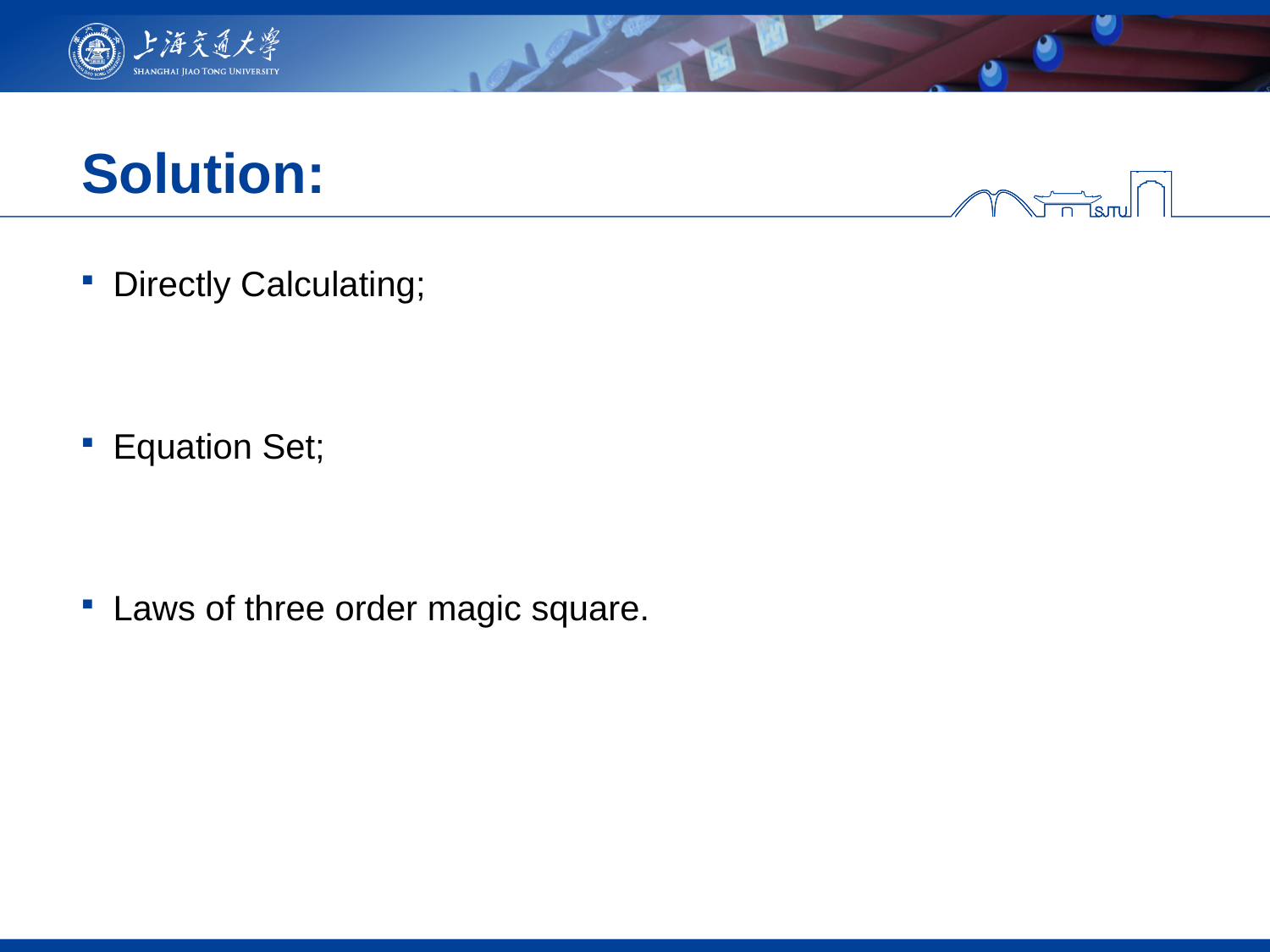

# Solution:
Directly Calculating;

Equation Set;

Laws of three order magic square.